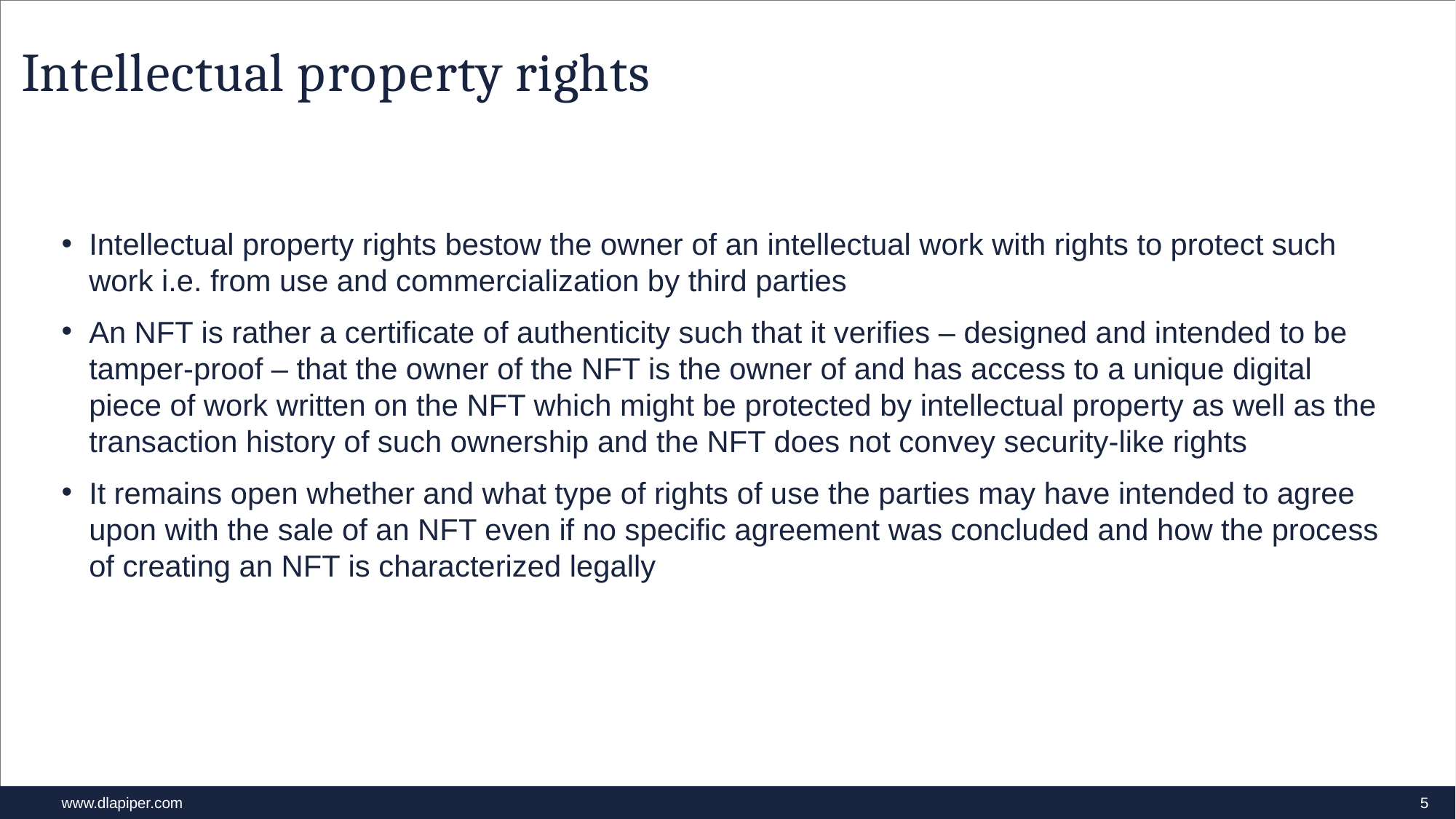

# Intellectual property rights

Intellectual property rights bestow the owner of an intellectual work with rights to protect such work i.e. from use and commercialization by third parties
An NFT is rather a certificate of authenticity such that it verifies – designed and intended to be tamper-proof – that the owner of the NFT is the owner of and has access to a unique digital piece of work written on the NFT which might be protected by intellectual property as well as the transaction history of such ownership and the NFT does not convey security-like rights
It remains open whether and what type of rights of use the parties may have intended to agree upon with the sale of an NFT even if no specific agreement was concluded and how the process of creating an NFT is characterized legally
5